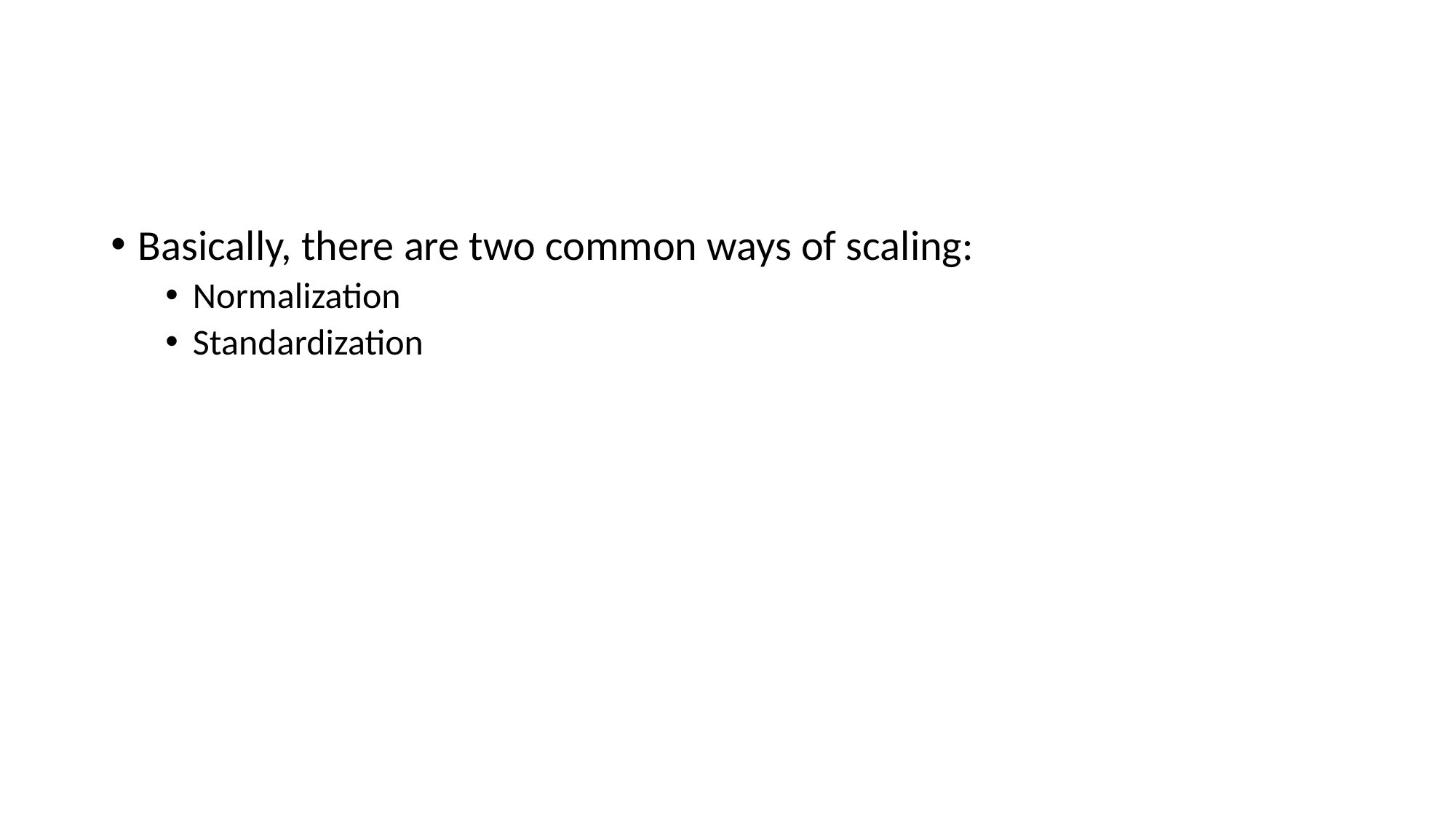

#
Basically, there are two common ways of scaling:
Normalization
Standardization